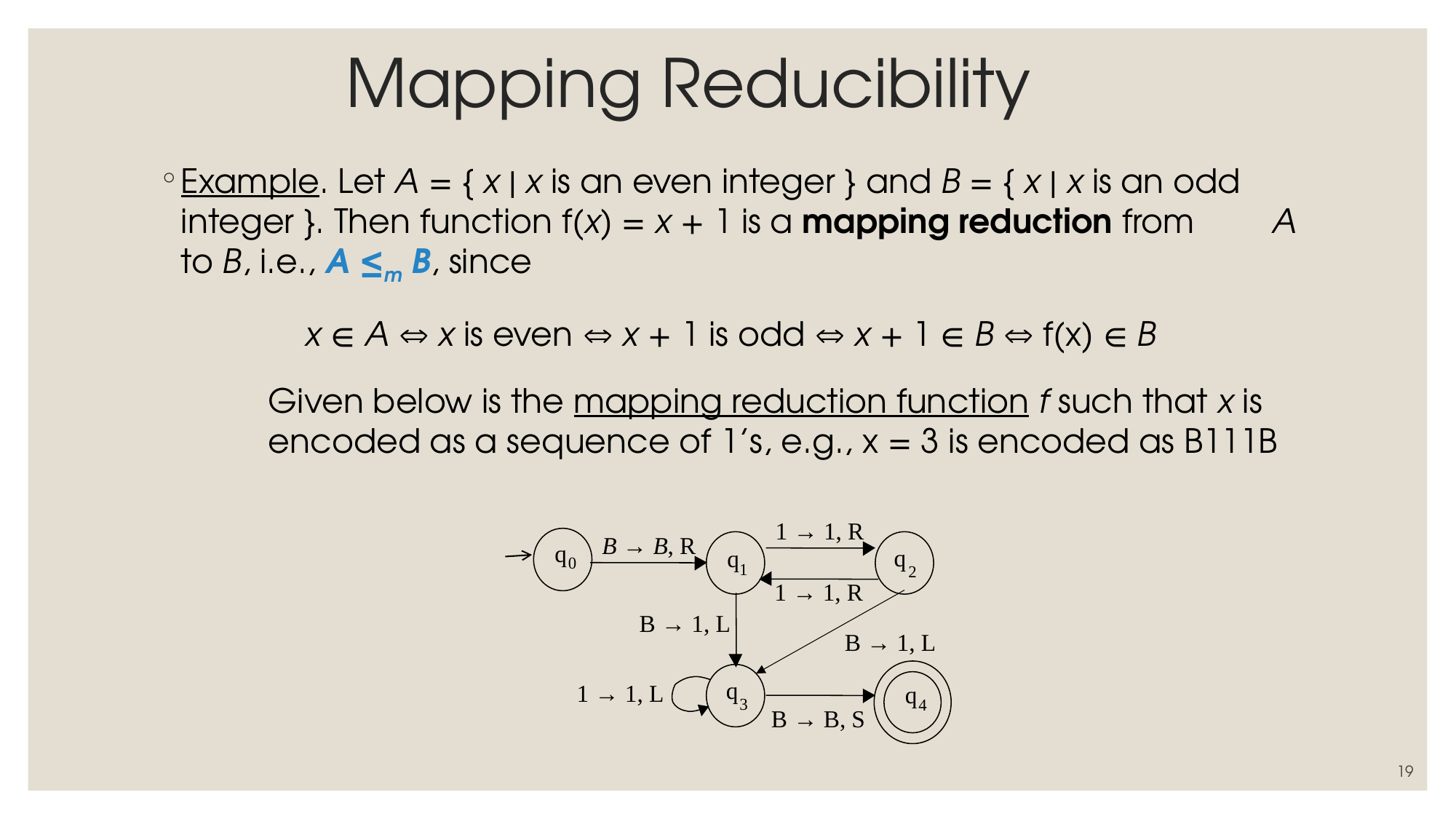

# Mapping Reducibility
Example. Let A = { x | x is an even integer } and B = { x | x is an odd 	integer }. Then function f(x) = x + 1 is a mapping reduction from 	A to B, i.e., A ≤m B, since
x ∈ A ⇔ x is even ⇔ x + 1 is odd ⇔ x + 1 ∈ B ⇔ f(x) ∈ B
	Given below is the mapping reduction function f such that x is 	encoded as a sequence of 1’s, e.g., x = 3 is encoded as B111B
1 → 1, R

B → B, R

q
1

q
2
>
q

0

1 → 1, R

B → 1, L
B → 1, L

q

4

q
3

1 → 1, L

B → B, S
19